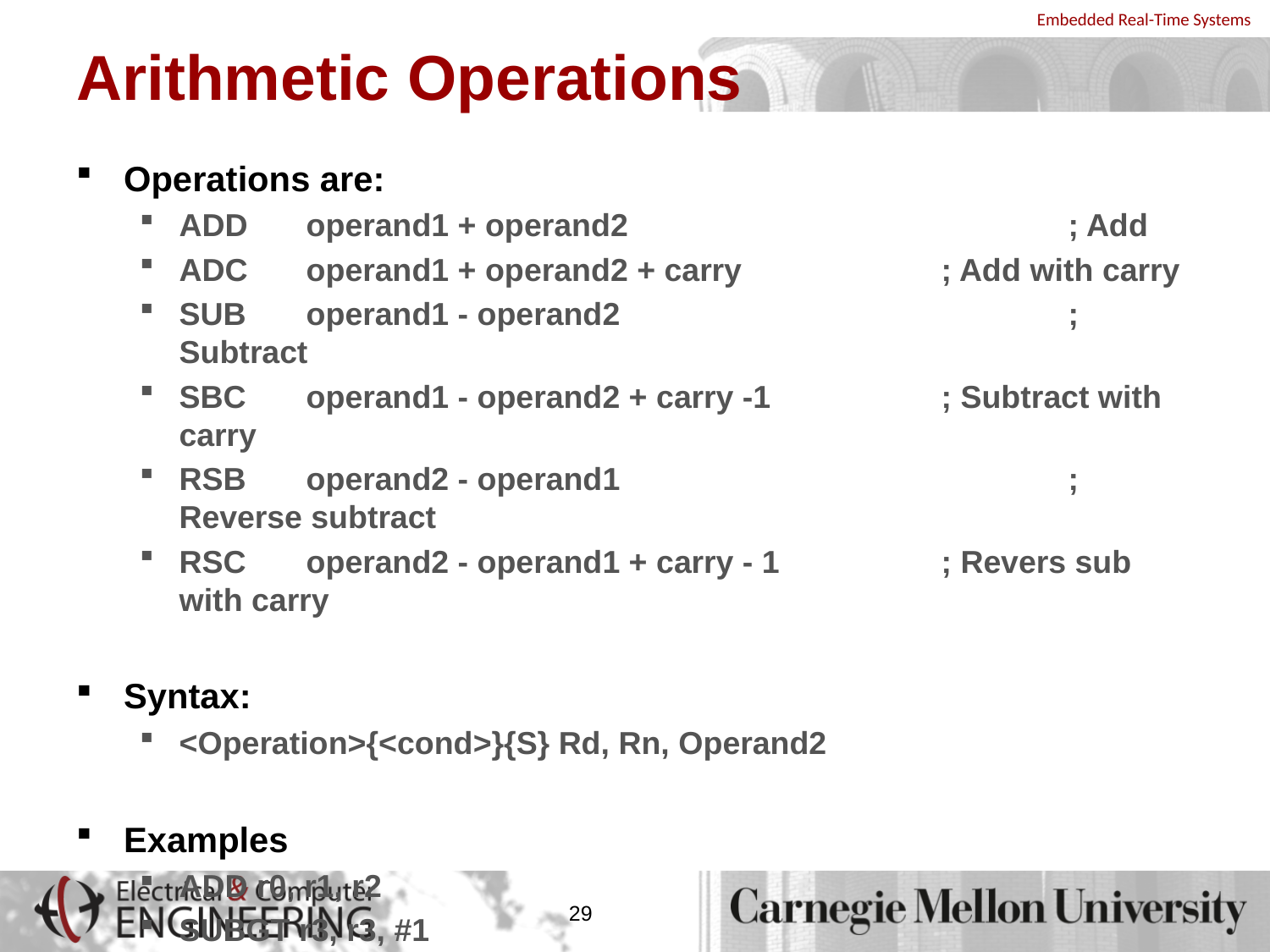

# Arithmetic Operations
Operations are:
ADD 	operand1 + operand2				; Add
ADC 	operand1 + operand2 + carry 		; Add with carry
SUB	operand1 ‐ operand2				; Subtract
SBC 	operand1 ‐ operand2 + carry ‐1		; Subtract with carry
RSB 	operand2 ‐ operand1				; Reverse subtract
RSC 	operand2 ‐ operand1 + carry ‐ 1 		; Revers sub with carry

Syntax:
<Operation>{<cond>}{S} Rd, Rn, Operand2

Examples
ADD r0, r1, r2
SUBGT r3, r3, #1
RSBLES r4, r5, #5

29